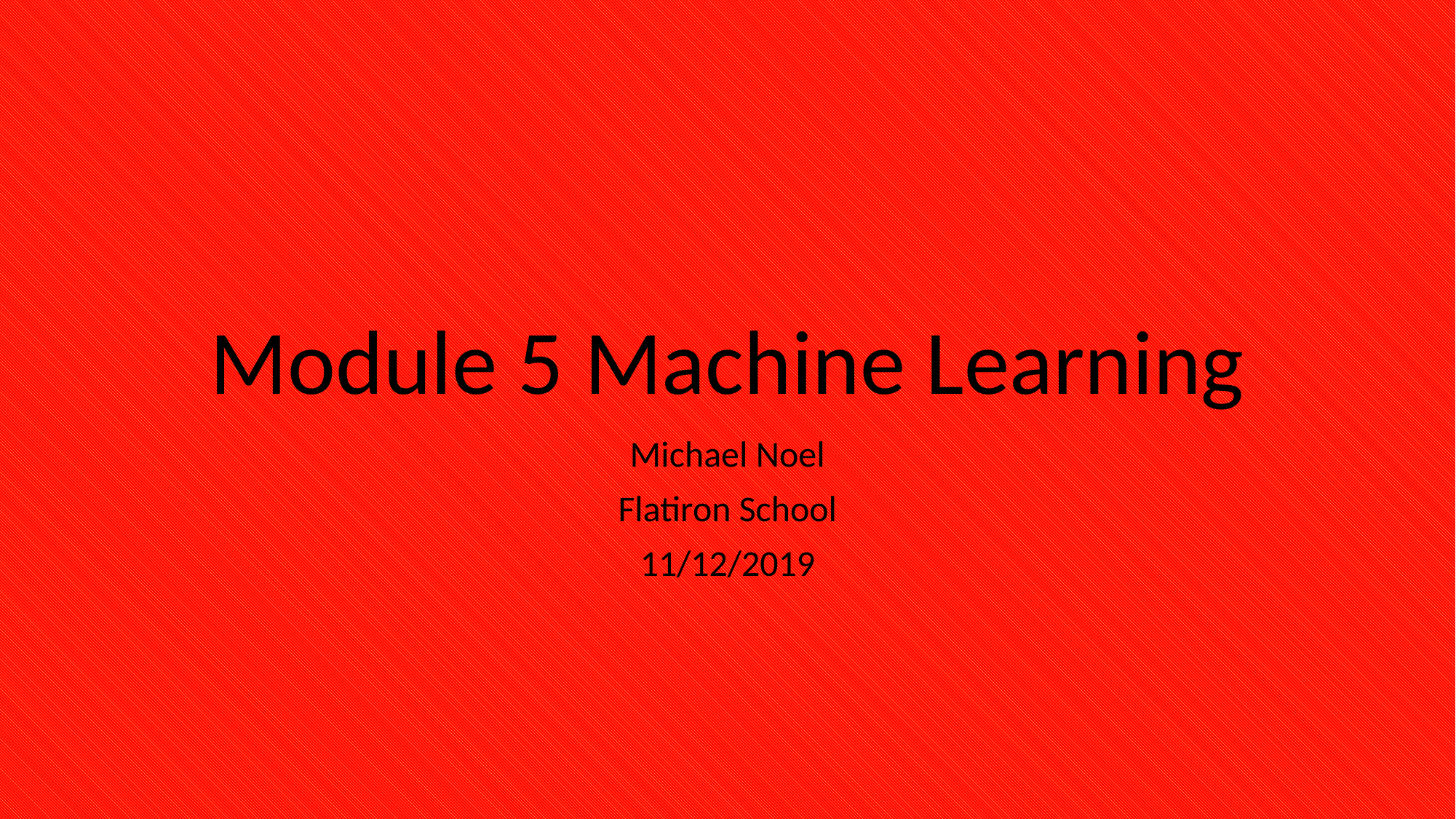

# Module 5 Machine Learning
Michael Noel
Flatiron School
11/12/2019